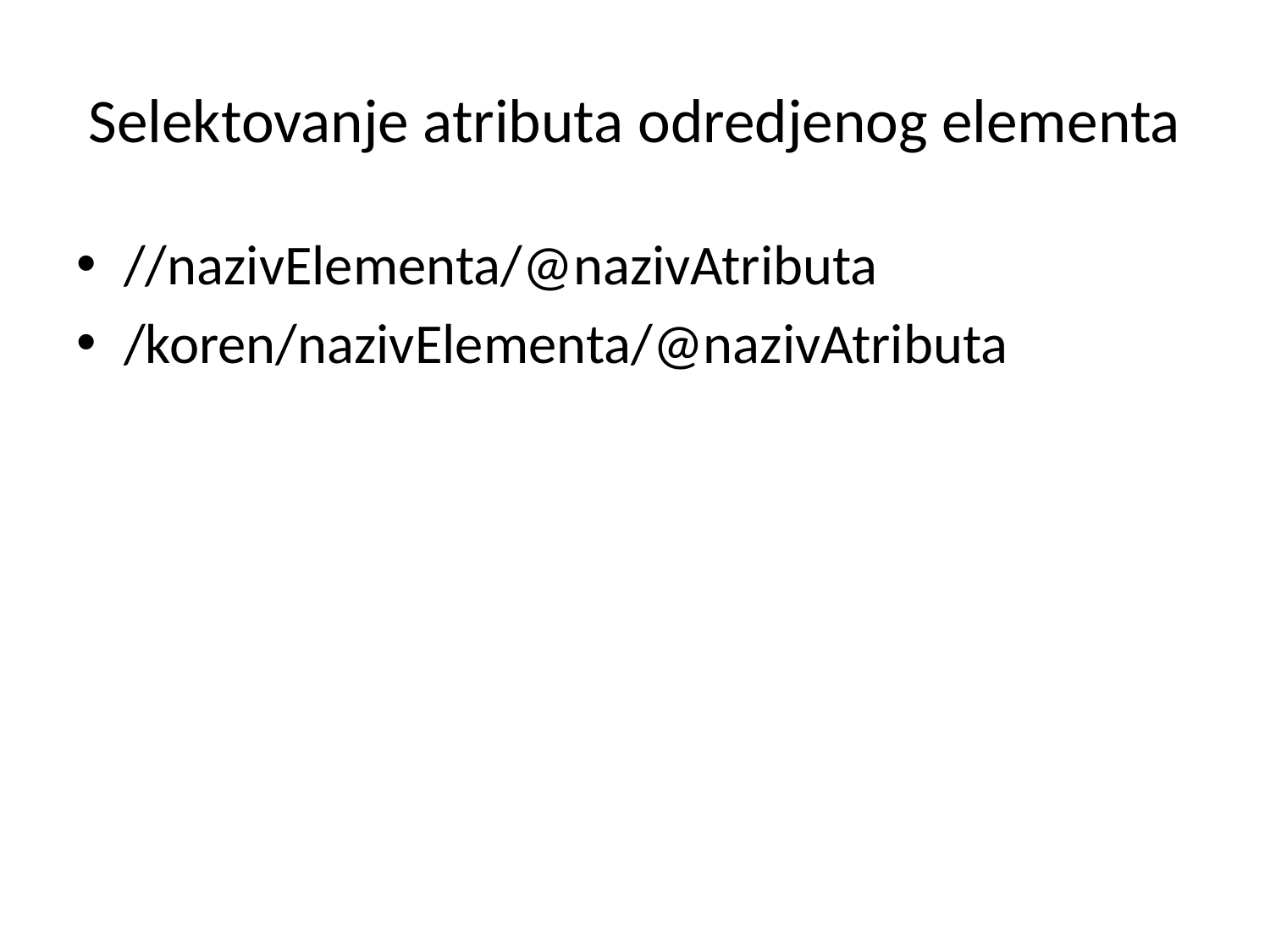

# Selektovanje atributa odredjenog elementa
//nazivElementa/@nazivAtributa
/koren/nazivElementa/@nazivAtributa